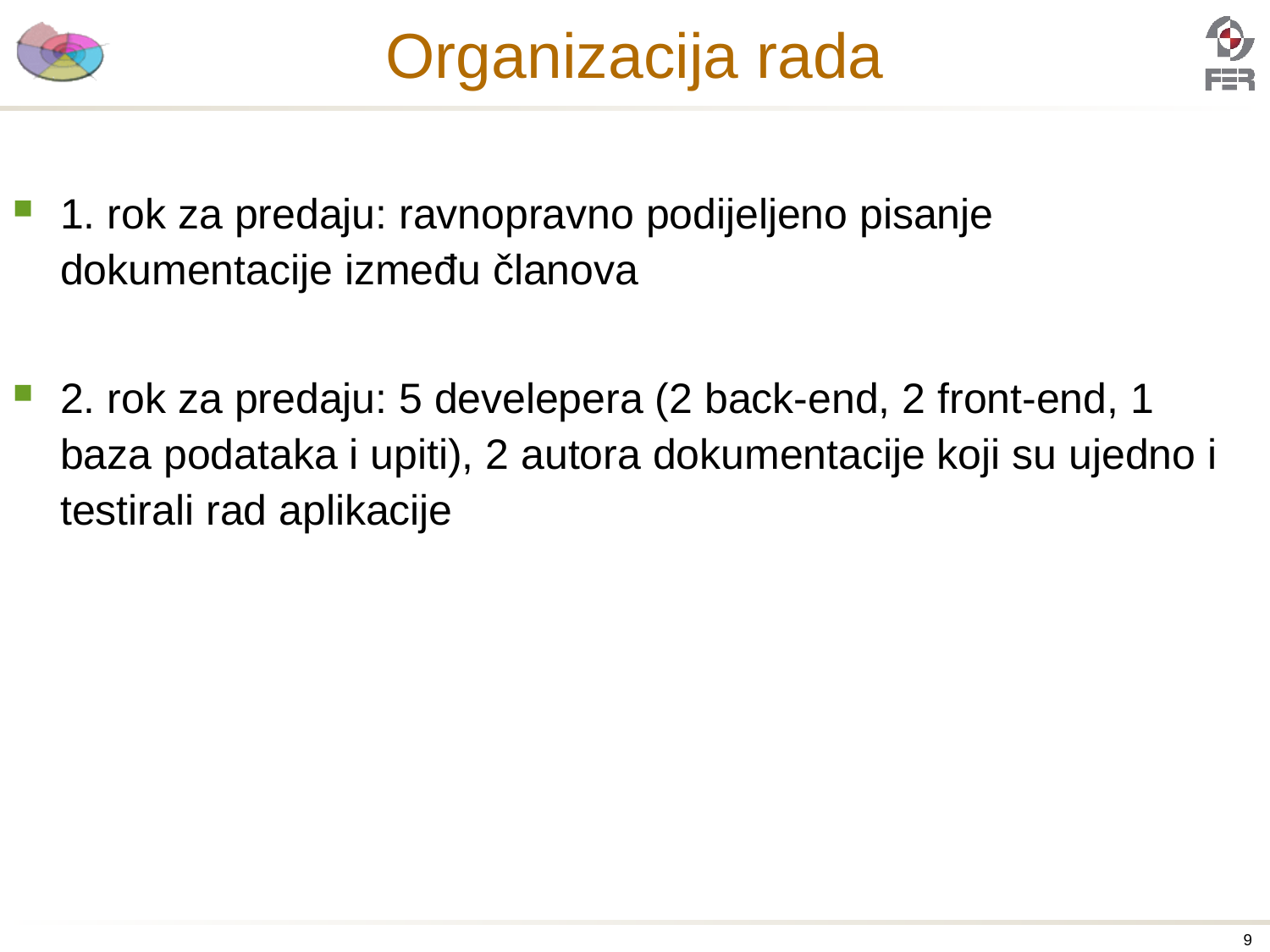

# Organizacija rada

1. rok za predaju: ravnopravno podijeljeno pisanje dokumentacije između članova

2. rok za predaju: 5 develepera (2 back-end, 2 front-end, 1 baza podataka i upiti), 2 autora dokumentacije koji su ujedno i testirali rad aplikacije
9